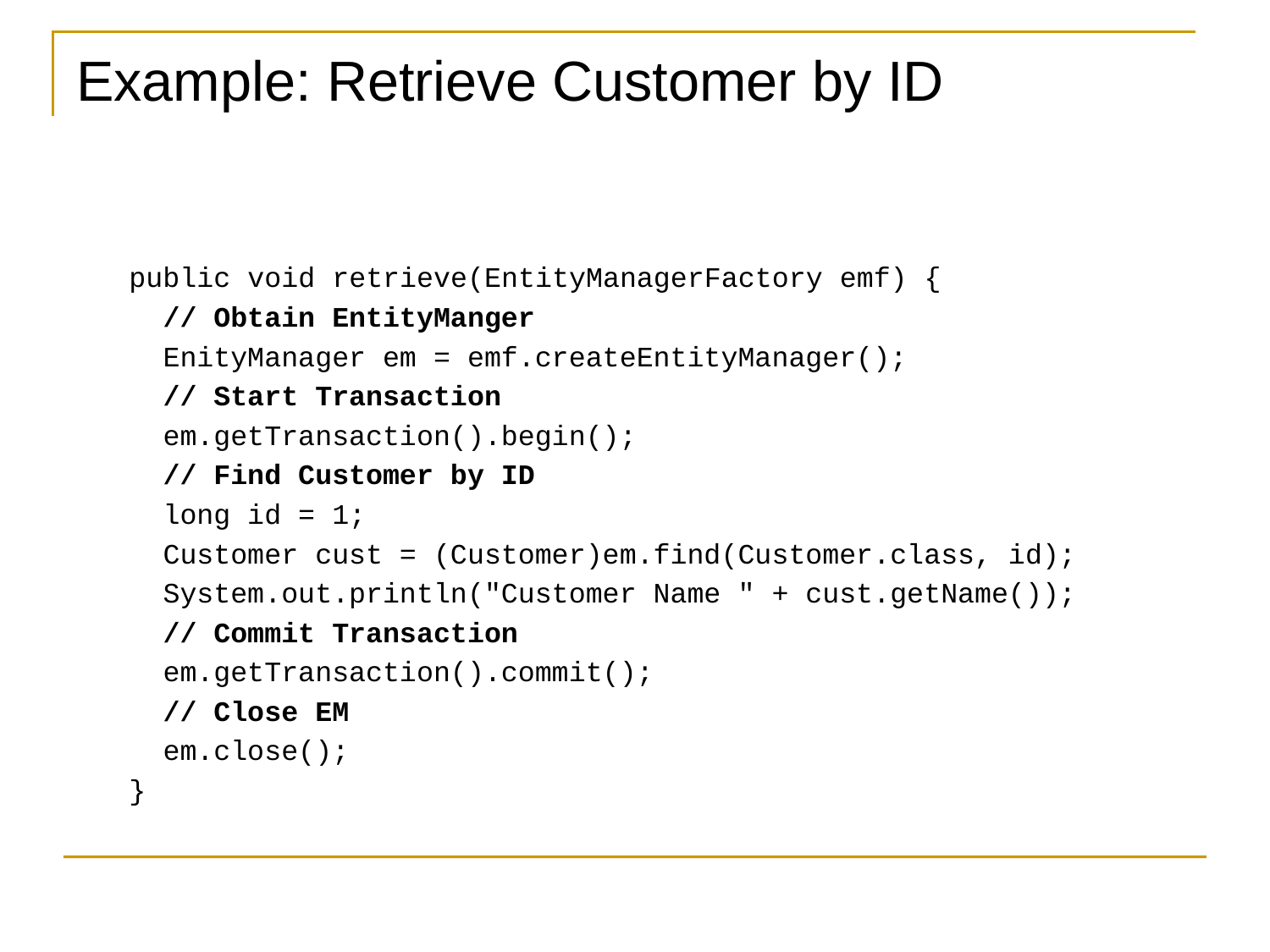

# Example: Retrieve Customer by ID

public void retrieve(EntityManagerFactory emf) {
  // Obtain EntityManger
  EnityManager em = emf.createEntityManager();
  // Start Transaction
  em.getTransaction().begin();
  // Find Customer by ID
  long id = 1;
  Customer cust = (Customer)em.find(Customer.class, id);
  System.out.println("Customer Name " + cust.getName());
  // Commit Transaction
  em.getTransaction().commit();
  // Close EM
  em.close();
}